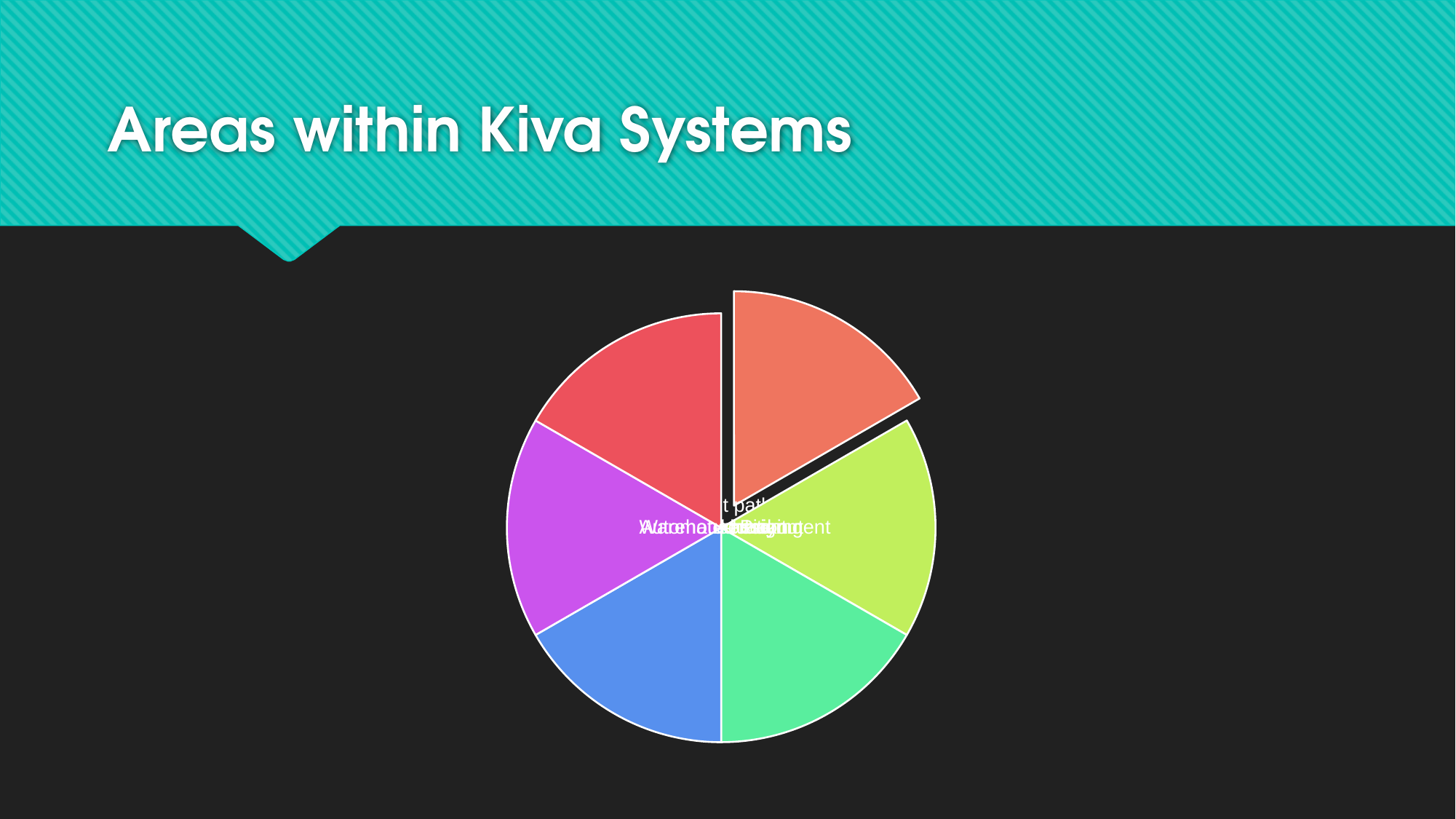

# Areas within Kiva Systems
Multiagent pathfinding
Replenishment
Station order assignment
Drive allocation
Automated Picking
Warehouse Layout